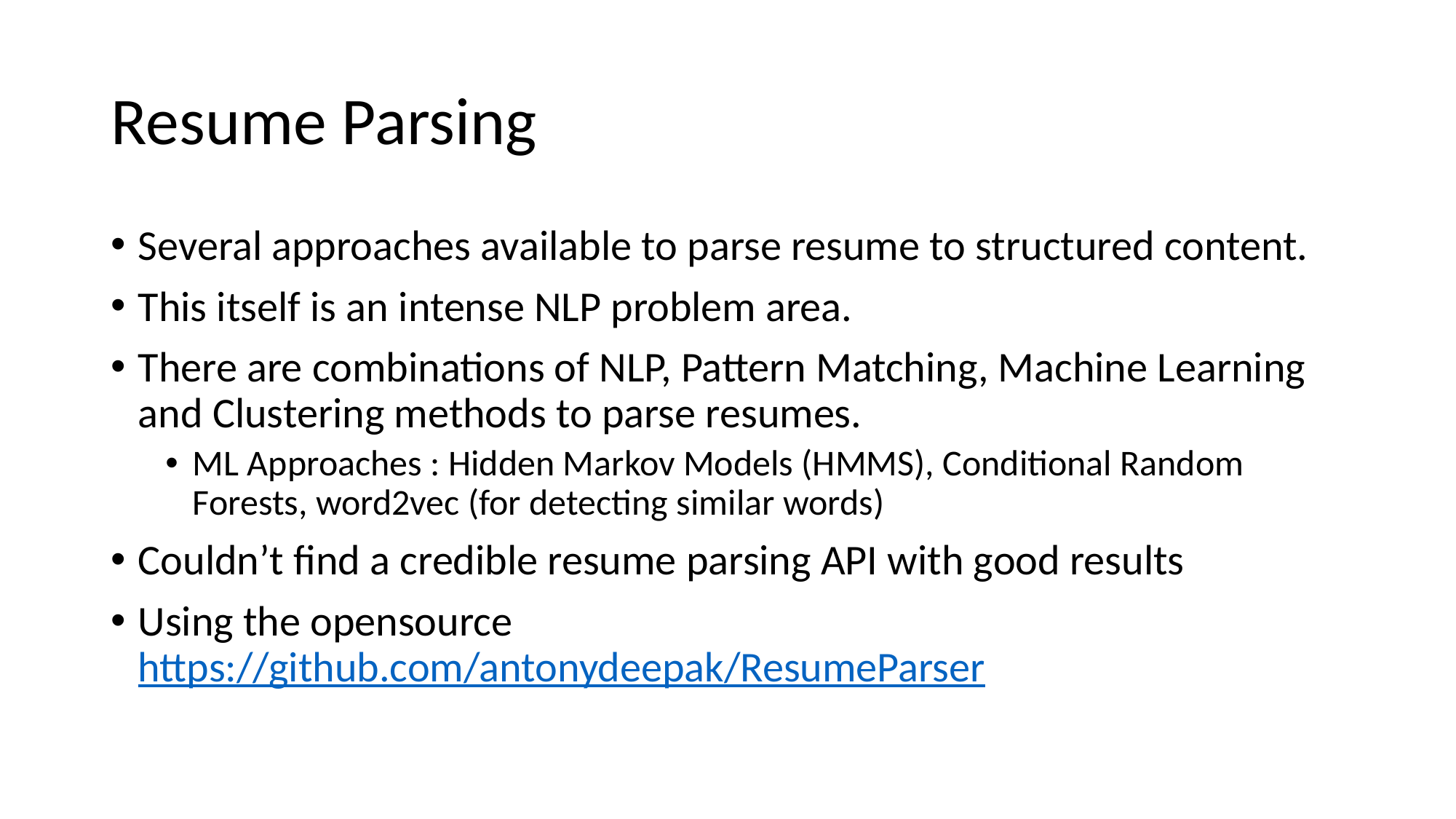

# Resume Parsing
Several approaches available to parse resume to structured content.
This itself is an intense NLP problem area.
There are combinations of NLP, Pattern Matching, Machine Learning and Clustering methods to parse resumes.
ML Approaches : Hidden Markov Models (HMMS), Conditional Random Forests, word2vec (for detecting similar words)
Couldn’t find a credible resume parsing API with good results
Using the opensource https://github.com/antonydeepak/ResumeParser